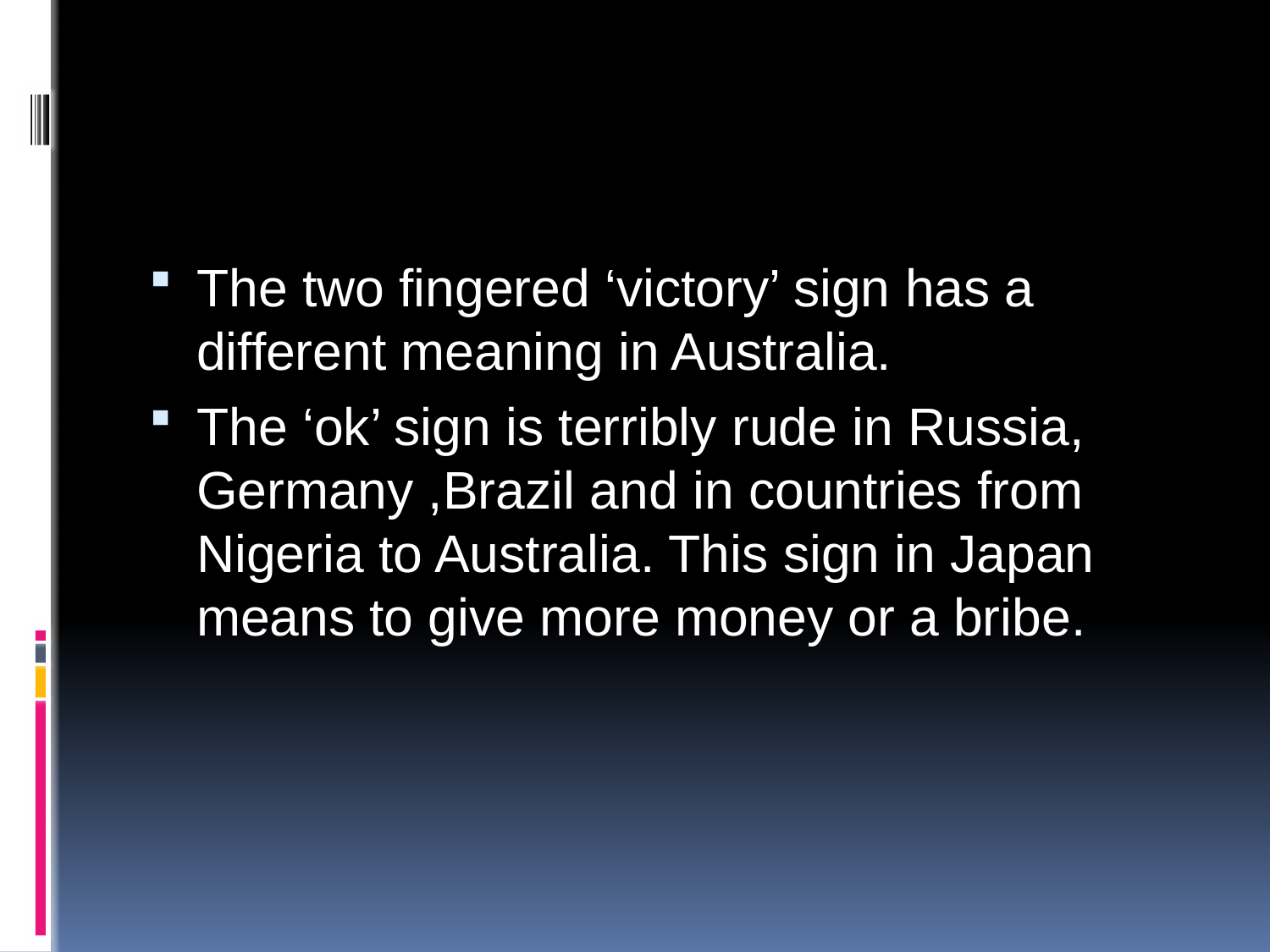

The two fingered ‘victory’ sign has a different meaning in Australia.
The ‘ok’ sign is terribly rude in Russia, Germany ,Brazil and in countries from Nigeria to Australia. This sign in Japan means to give more money or a bribe.